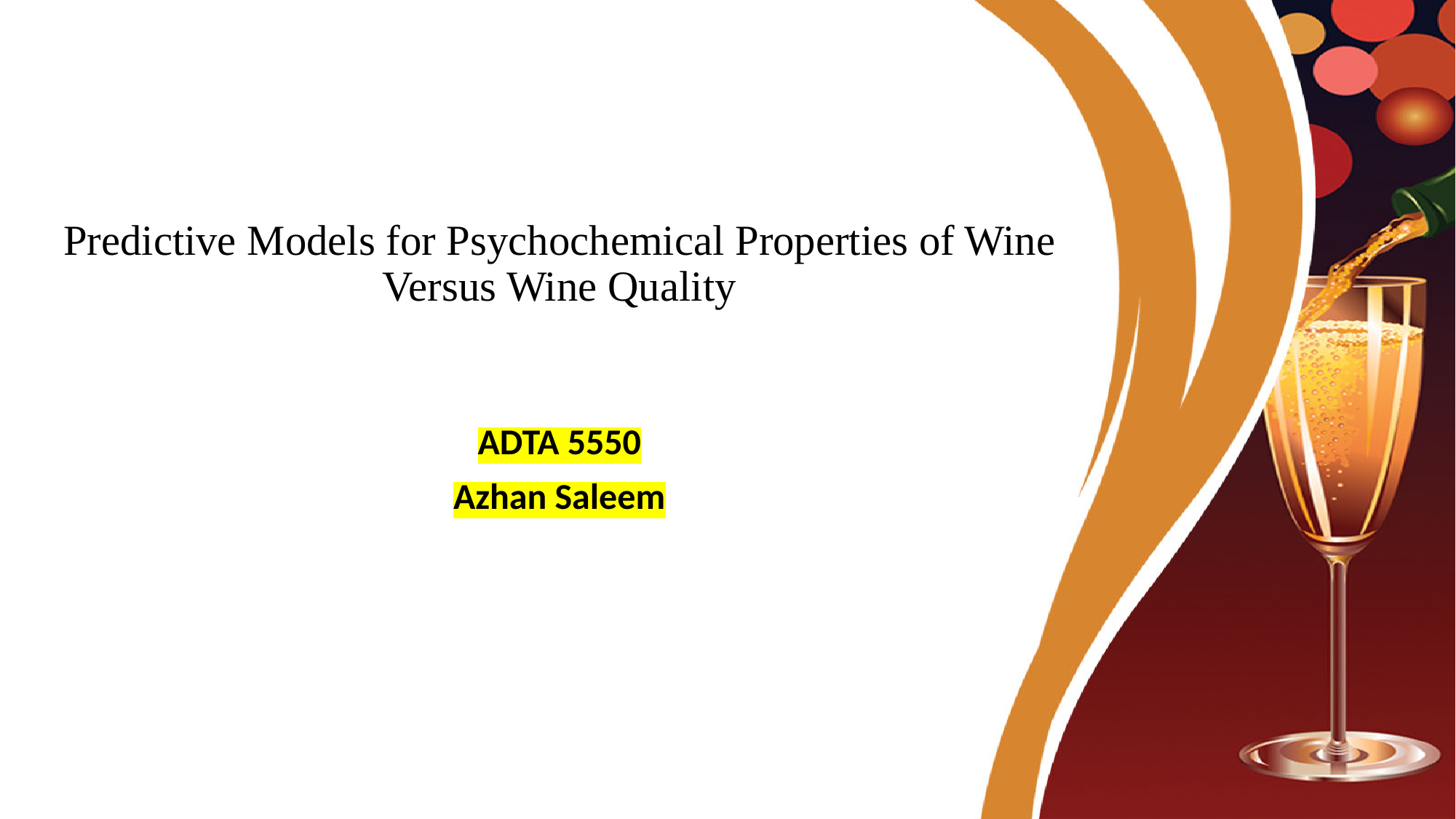

# Predictive Models for Psychochemical Properties of Wine Versus Wine Quality
ADTA 5550
Azhan Saleem